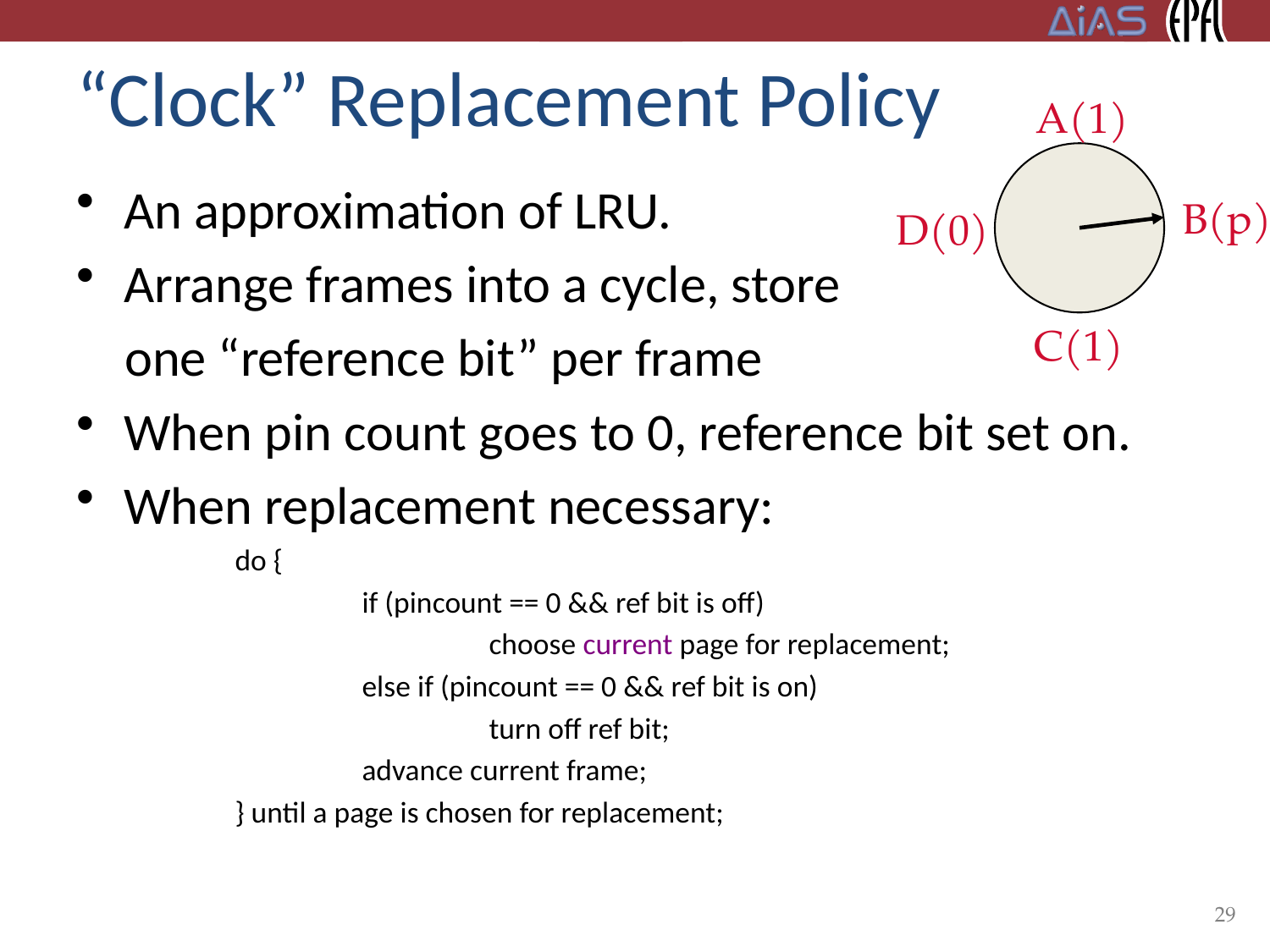

29
# “Clock” Replacement Policy
A(1)

An approximation of LRU.
Arrange frames into a cycle, store
    one “reference bit” per frame
When pin count goes to 0, reference bit set on.
When replacement necessary:
	do {
		if (pincount == 0 && ref bit is off)
			choose current page for replacement;
		else if (pincount == 0 && ref bit is on)
			turn off ref bit;
		advance current frame;
	} until a page is chosen for replacement;
B(p)
D(0)

C(1)